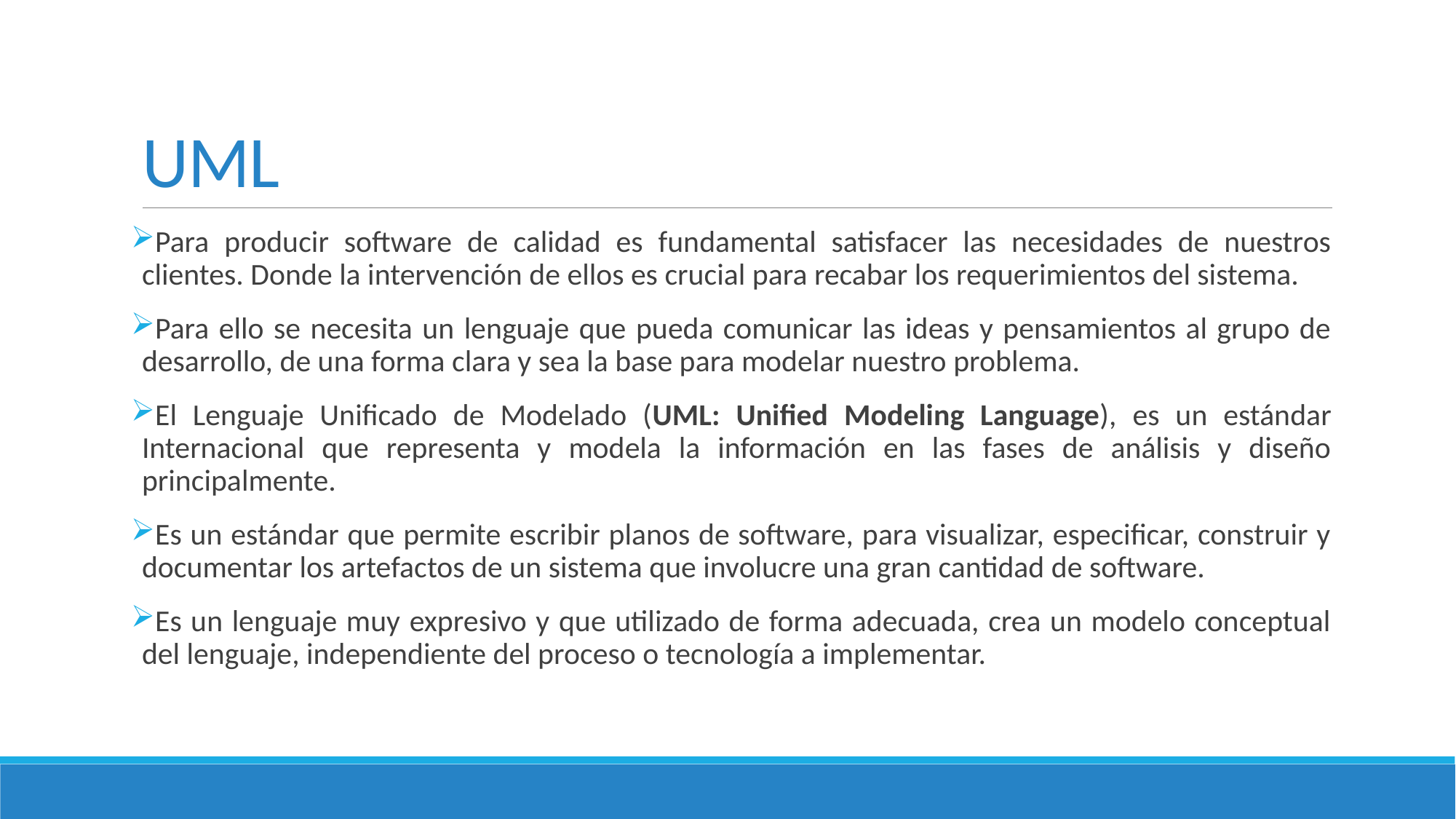

# UML
Para producir software de calidad es fundamental satisfacer las necesidades de nuestros clientes. Donde la intervención de ellos es crucial para recabar los requerimientos del sistema.
Para ello se necesita un lenguaje que pueda comunicar las ideas y pensamientos al grupo de desarrollo, de una forma clara y sea la base para modelar nuestro problema.
El Lenguaje Unificado de Modelado (UML: Unified Modeling Language), es un estándar Internacional que representa y modela la información en las fases de análisis y diseño principalmente.
Es un estándar que permite escribir planos de software, para visualizar, especificar, construir y documentar los artefactos de un sistema que involucre una gran cantidad de software.
Es un lenguaje muy expresivo y que utilizado de forma adecuada, crea un modelo conceptual del lenguaje, independiente del proceso o tecnología a implementar.